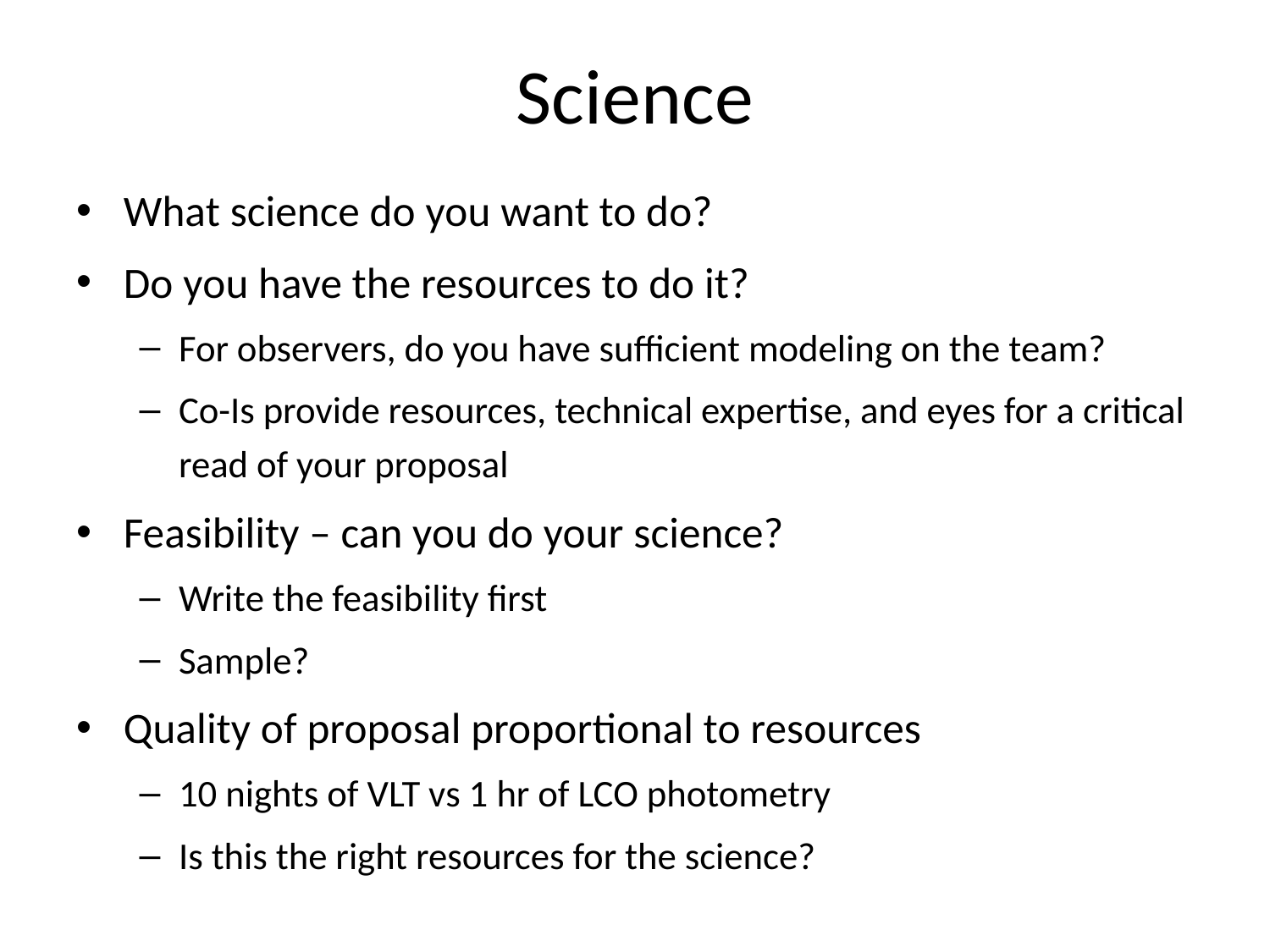

# Science
What science do you want to do?
Do you have the resources to do it?
For observers, do you have sufficient modeling on the team?
Co-Is provide resources, technical expertise, and eyes for a critical read of your proposal
Feasibility – can you do your science?
Write the feasibility first
Sample?
Quality of proposal proportional to resources
10 nights of VLT vs 1 hr of LCO photometry
Is this the right resources for the science?